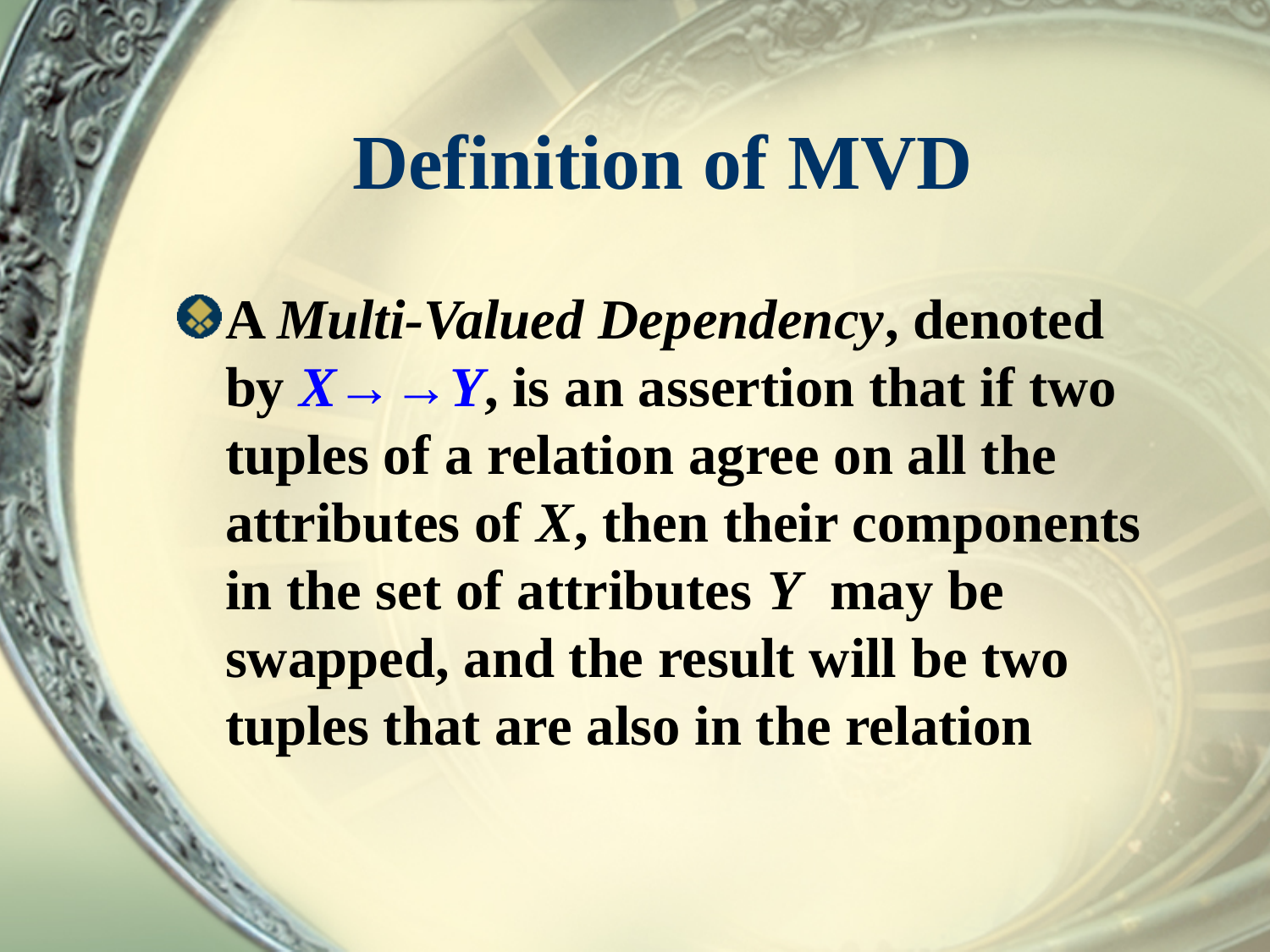

# Definition of MVD
A Multi-Valued Dependency, denoted by X→→Y, is an assertion that if two tuples of a relation agree on all the attributes of X, then their components in the set of attributes Y  may be swapped, and the result will be two tuples that are also in the relation